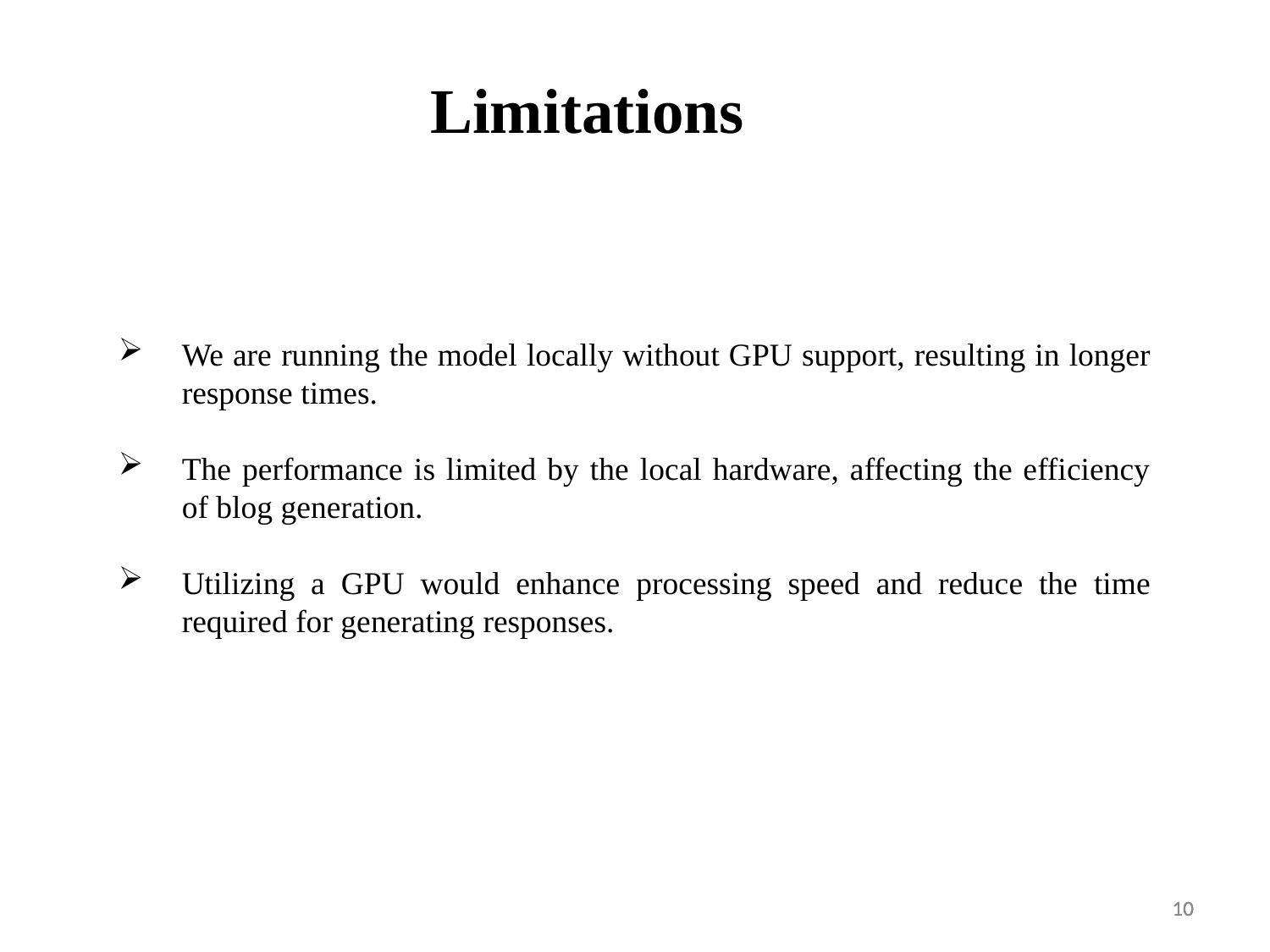

Limitations
We are running the model locally without GPU support, resulting in longer response times.

The performance is limited by the local hardware, affecting the efficiency of blog generation.

Utilizing a GPU would enhance processing speed and reduce the time required for generating responses.
10
10
10